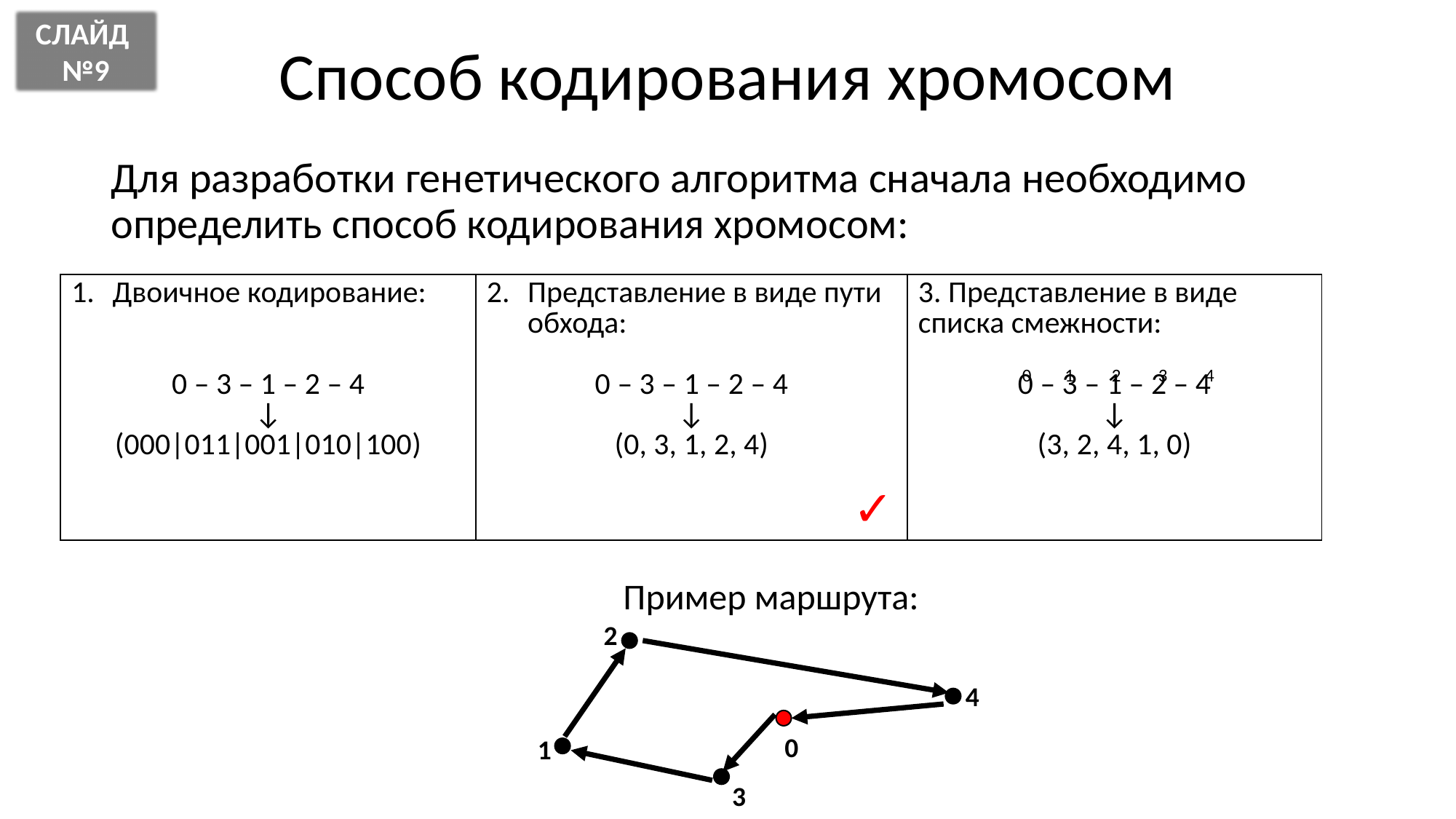

# Способ кодирования хромосом
СЛАЙД
№9
Для разработки генетического алгоритма сначала необходимо определить способ кодирования хромосом:

| 3. Представление в виде списка смежности: 0 – 3 – 1 – 2 – 4 ↓ (3, 2, 4, 1, 0) |
| --- |
| Двоичное кодирование: 0 – 3 – 1 – 2 – 4 ↓ (000|011|001|010|100) |
| --- |
| Представление в виде пути обхода: 0 – 3 – 1 – 2 – 4 ↓ (0, 3, 1, 2, 4) |
| --- |
0        1         2         3         4
✓
Пример маршрута:
2

4

0
1

3